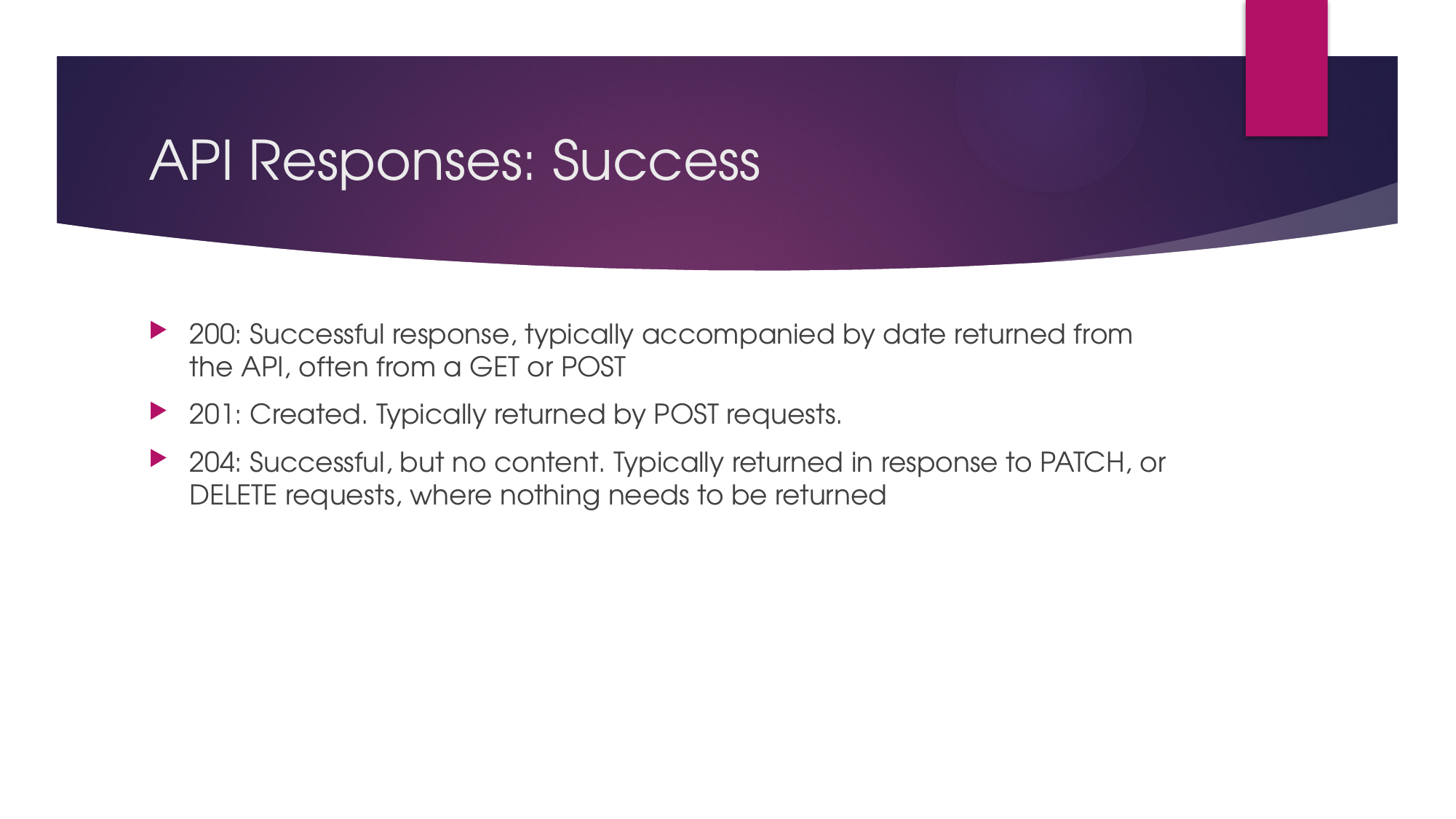

# API Responses: Success
200: Successful response, typically accompanied by date returned from the API, often from a GET or POST
201: Created. Typically returned by POST requests.
204: Successful, but no content. Typically returned in response to PATCH, or DELETE requests, where nothing needs to be returned